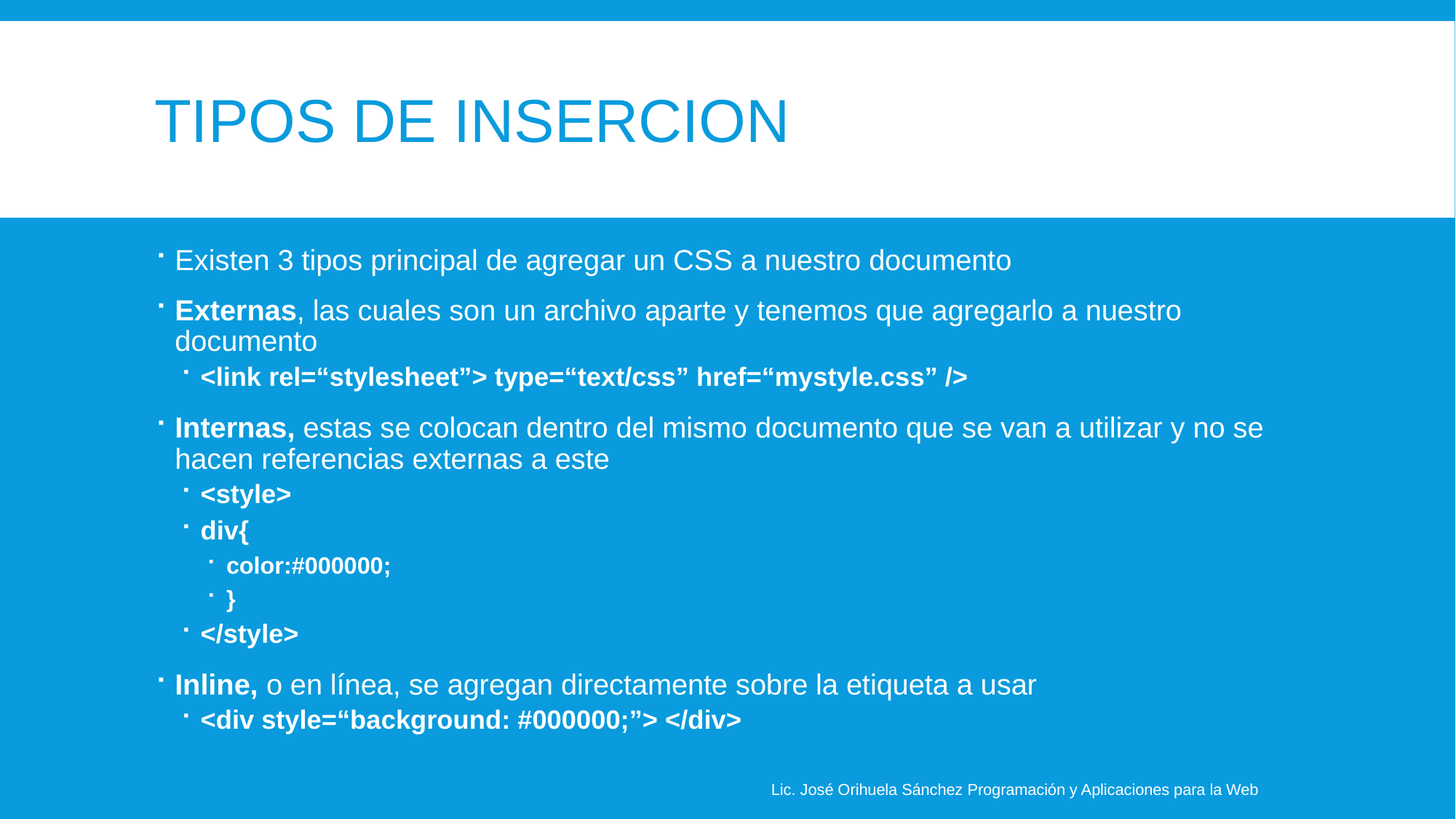

# Tipos de insercion
Existen 3 tipos principal de agregar un CSS a nuestro documento
Externas, las cuales son un archivo aparte y tenemos que agregarlo a nuestro documento
<link rel=“stylesheet”> type=“text/css” href=“mystyle.css” />
Internas, estas se colocan dentro del mismo documento que se van a utilizar y no se hacen referencias externas a este
<style>
div{
color:#000000;
}
</style>
Inline, o en línea, se agregan directamente sobre la etiqueta a usar
<div style=“background: #000000;”> </div>
Lic. José Orihuela Sánchez Programación y Aplicaciones para la Web